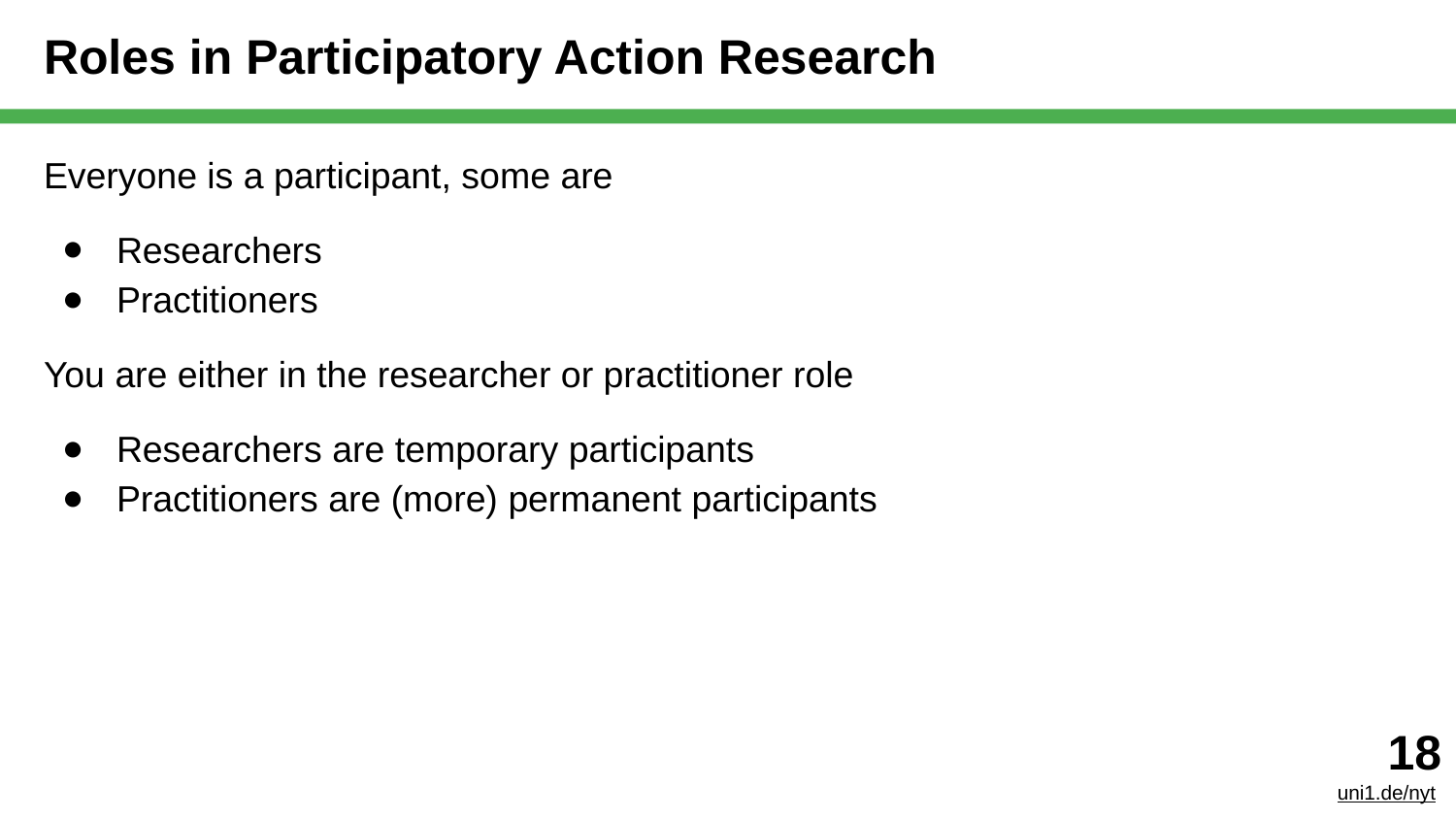

# Roles in Participatory Action Research
Everyone is a participant, some are
Researchers
Practitioners
You are either in the researcher or practitioner role
Researchers are temporary participants
Practitioners are (more) permanent participants
18
uni1.de/nyt